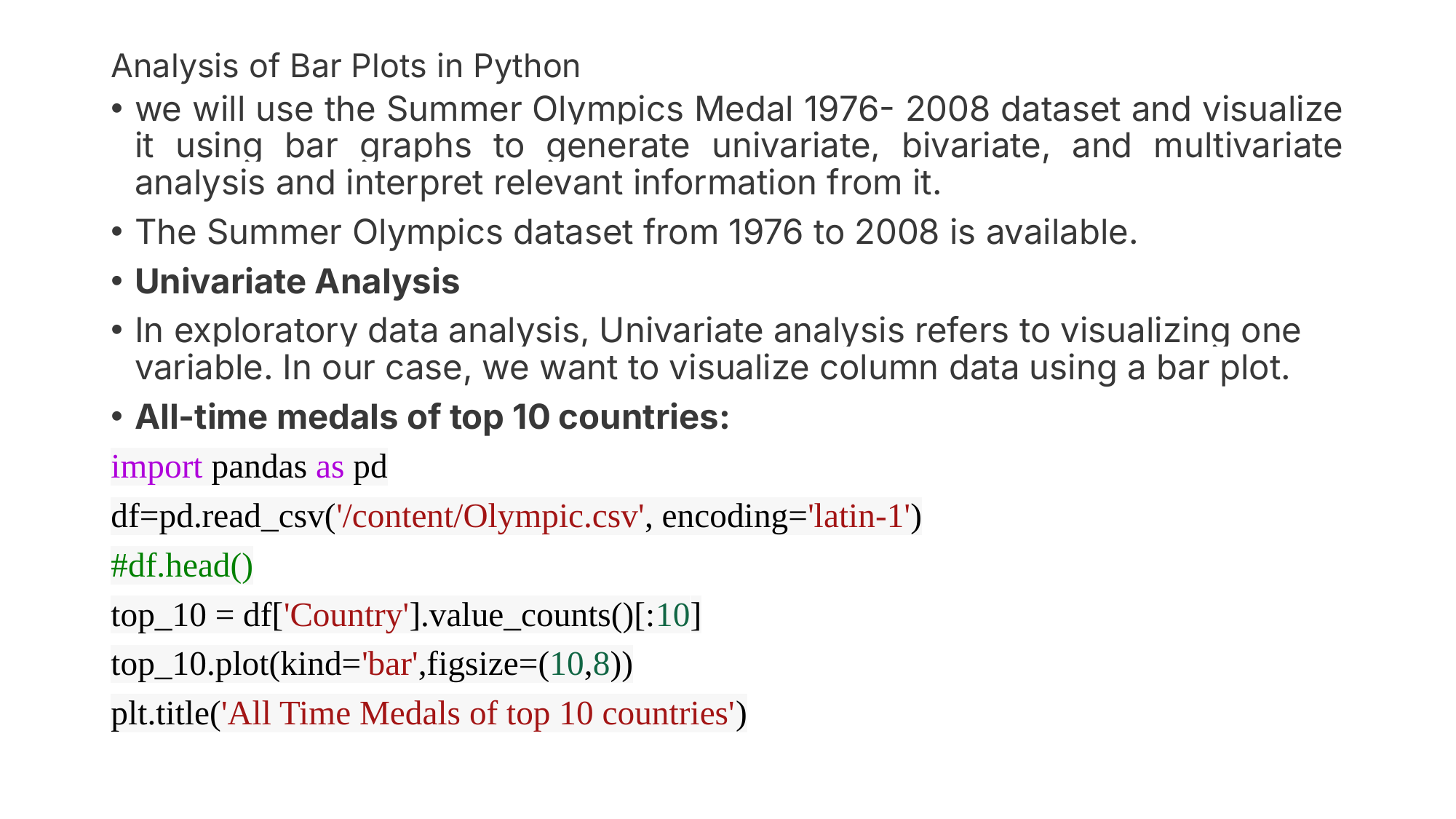

# Analysis of Bar Plots in Python
we will use the Summer Olympics Medal 1976- 2008 dataset and visualize it using bar graphs to generate univariate, bivariate, and multivariate analysis and interpret relevant information from it.
The Summer Olympics dataset from 1976 to 2008 is available.
Univariate Analysis
In exploratory data analysis, Univariate analysis refers to visualizing one variable. In our case, we want to visualize column data using a bar plot.
All-time medals of top 10 countries:
import pandas as pd
df=pd.read_csv('/content/Olympic.csv', encoding='latin-1')
#df.head()
top_10 = df['Country'].value_counts()[:10]
top_10.plot(kind='bar',figsize=(10,8))
plt.title('All Time Medals of top 10 countries')